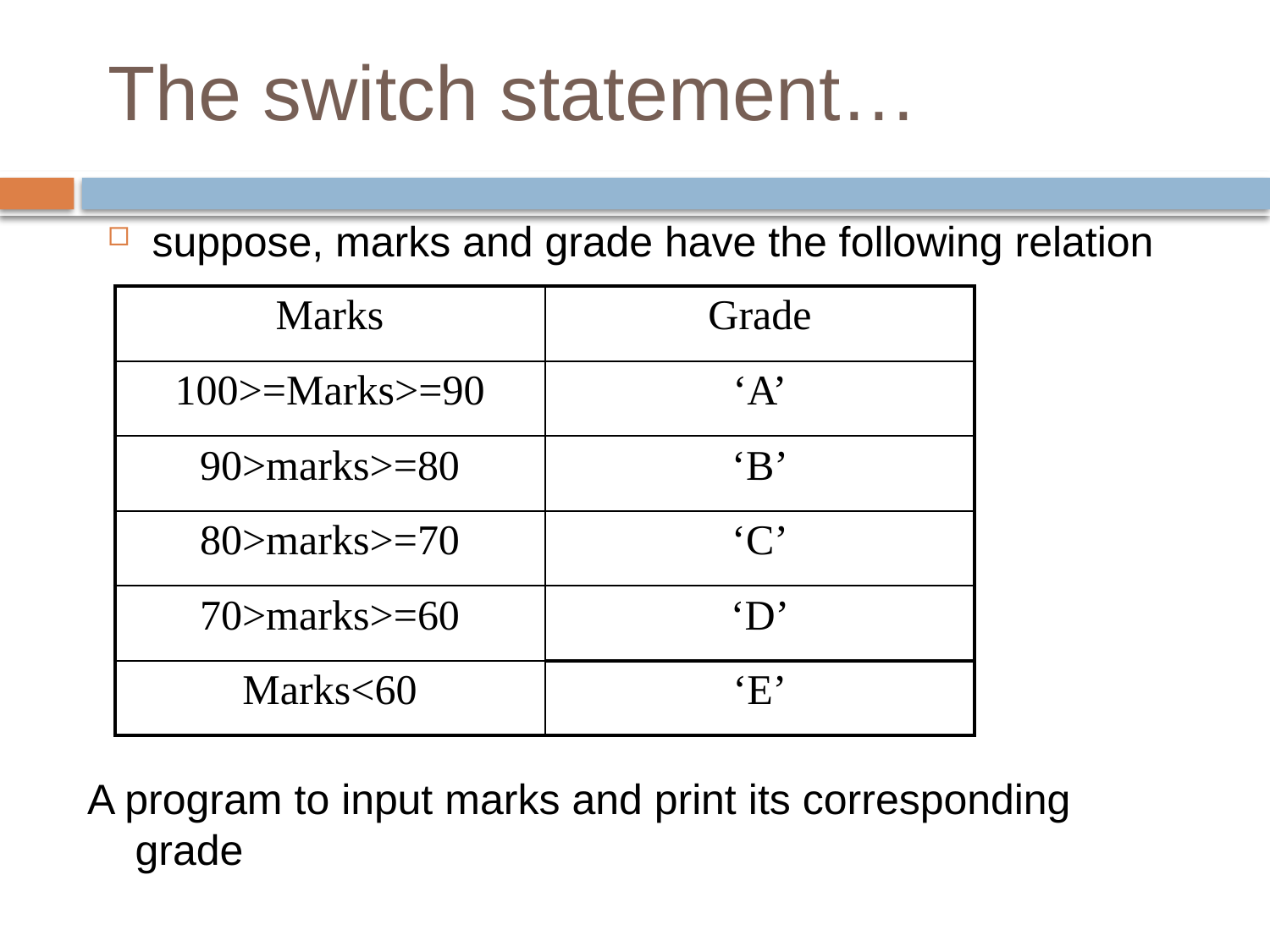

# The switch statement…
suppose, marks and grade have the following relation
| Marks | Grade |
| --- | --- |
| 100>=Marks>=90 | ‘A’ |
| 90>marks>=80 | ‘B’ |
| 80>marks>=70 | ‘C’ |
| 70>marks>=60 | ‘D’ |
| Marks<60 | ‘E’ |
A program to input marks and print its corresponding grade